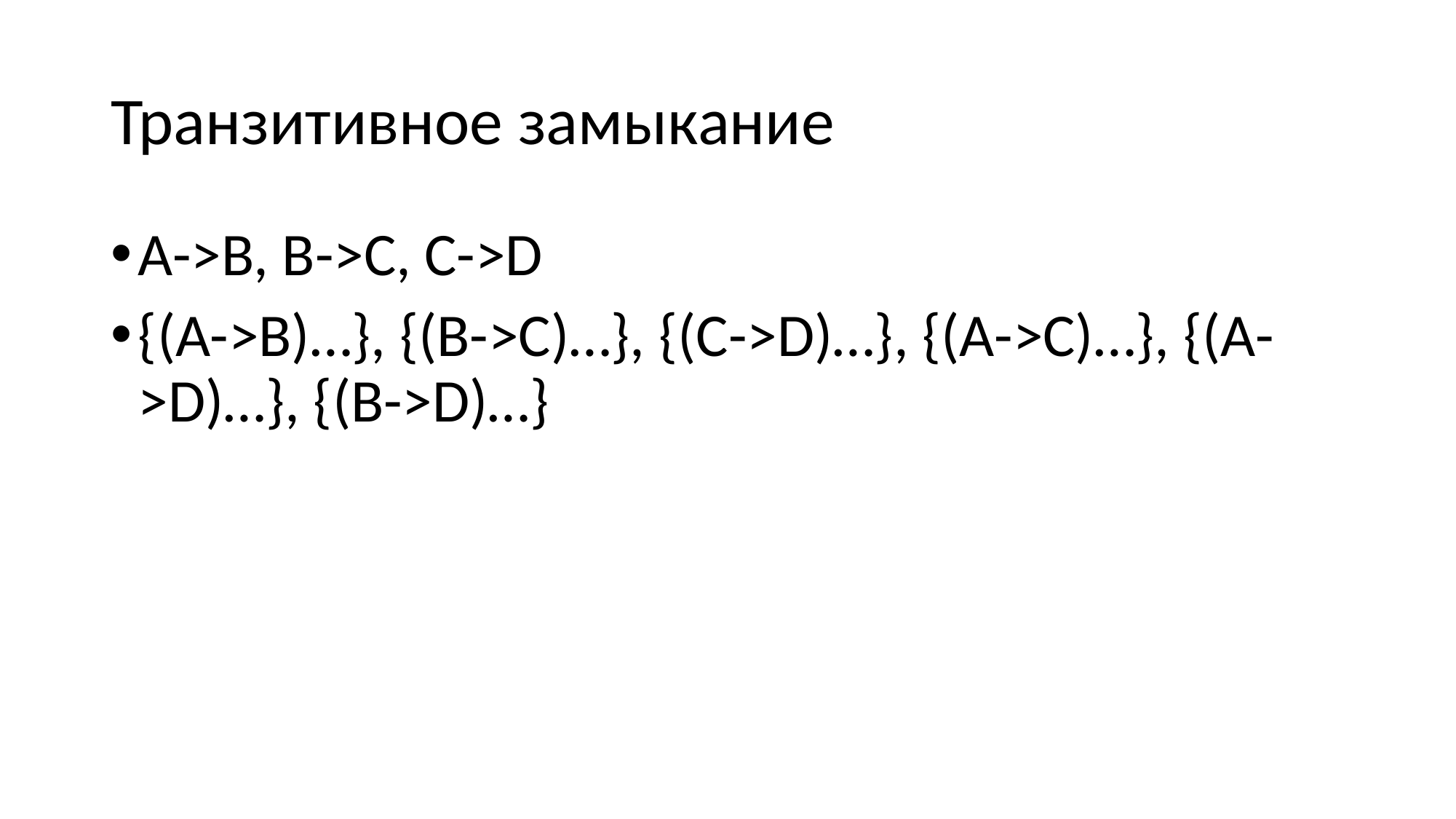

# Транзитивное замыкание
A->B, B->C, C->D
{(A->B)…}, {(B->C)…}, {(C->D)…}, {(A->C)…}, {(A->D)…}, {(B->D)…}